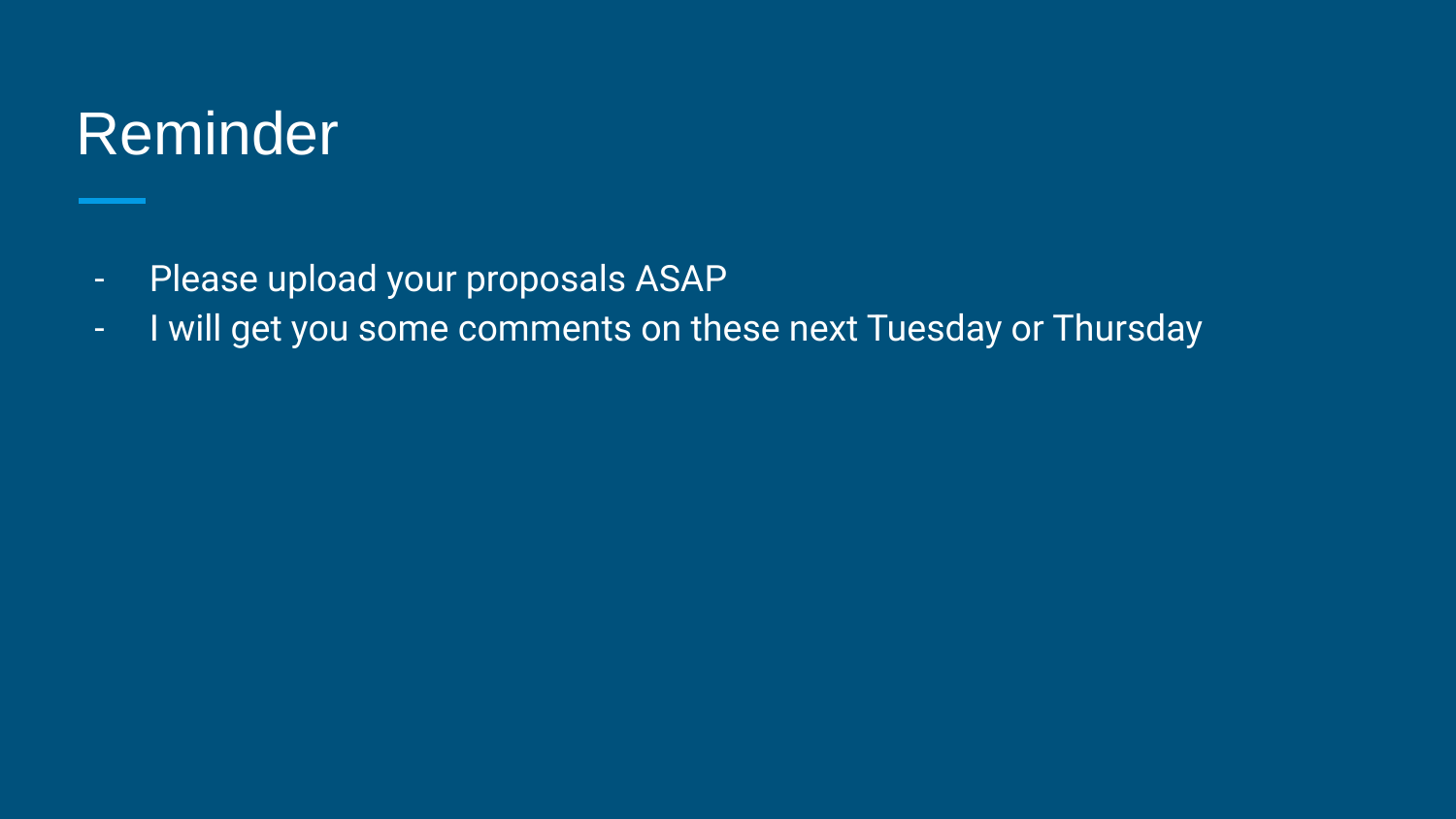

# Reminder
Please upload your proposals ASAP
I will get you some comments on these next Tuesday or Thursday